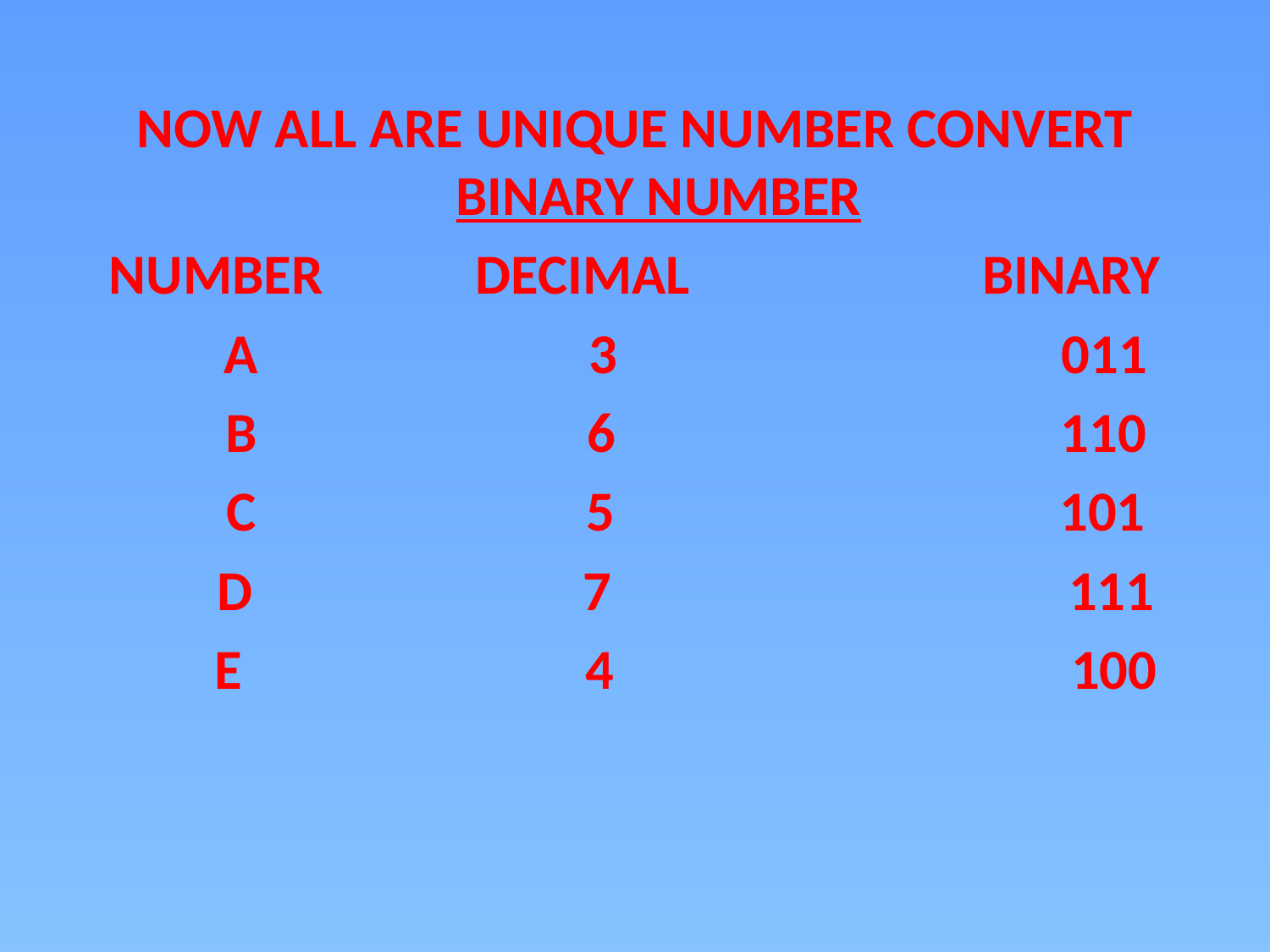

NOW ALL ARE UNIQUE NUMBER CONVERT BINARY NUMBER
NUMBER            DECIMAL                       BINARY
        A                          3                                   011
        B                          6                                   110
        C                          5                                   101
        D                          7                                    111
        E                           4                                    100